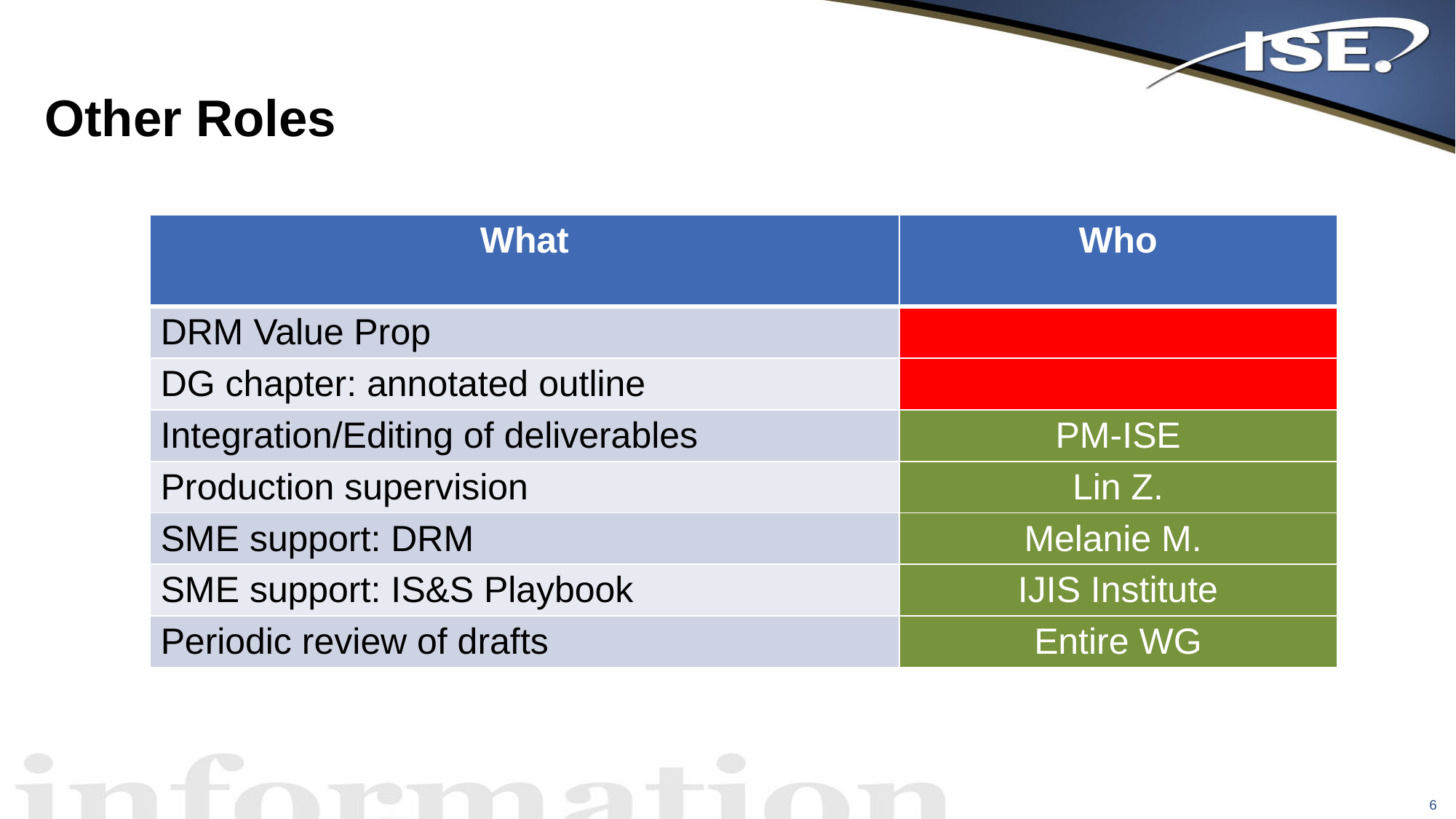

# Other Roles
| What | Who |
| --- | --- |
| DRM Value Prop |  |
| DG chapter: annotated outline |  |
| Integration/Editing of deliverables | PM-ISE |
| Production supervision | Lin Z. |
| SME support: DRM | Melanie M. |
| SME support: IS&S Playbook | IJIS Institute |
| Periodic review of drafts | Entire WG |
6